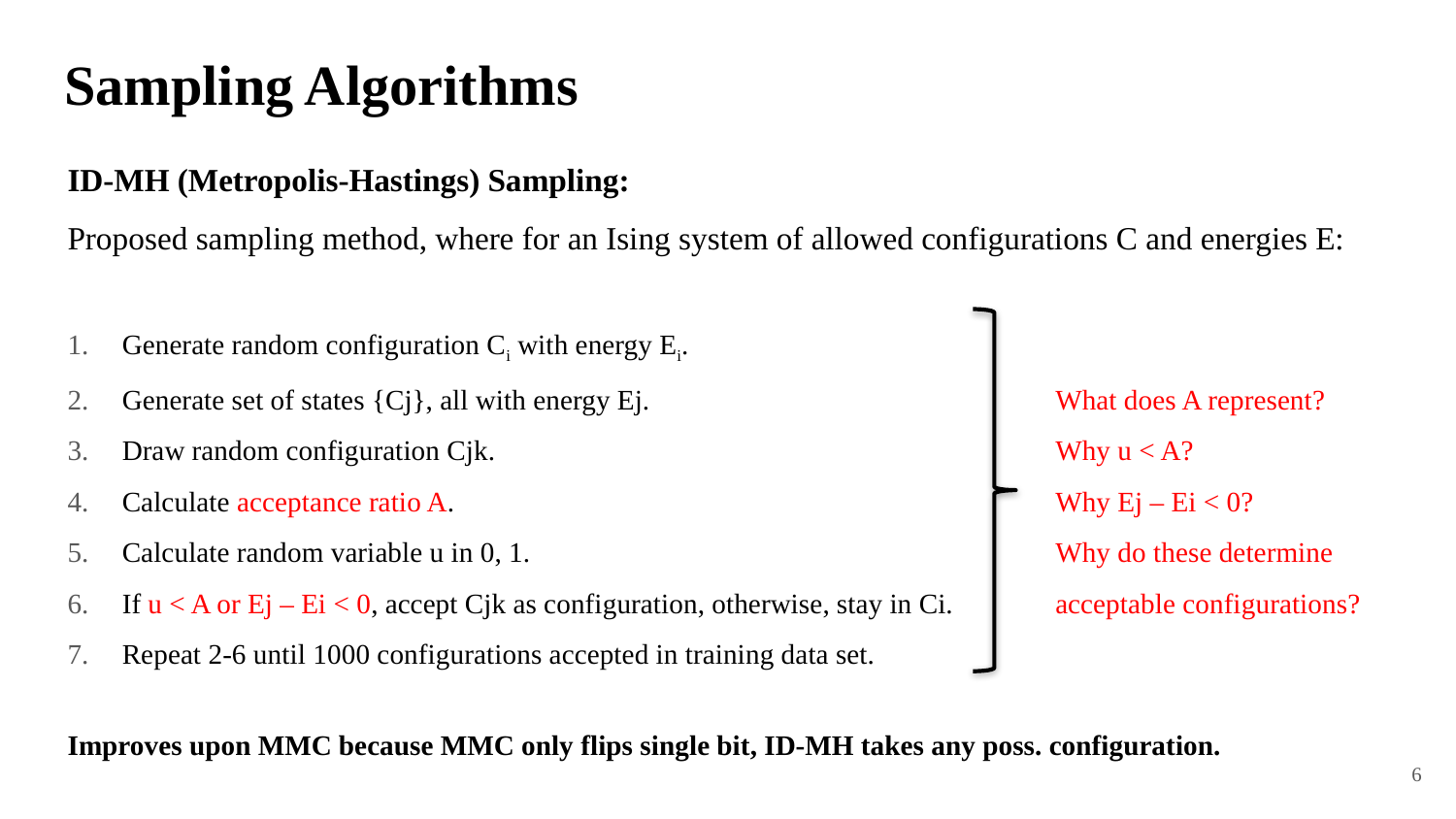

# Sampling Algorithms
ID-MH (Metropolis-Hastings) Sampling:
Proposed sampling method, where for an Ising system of allowed configurations C and energies E:

Generate random configuration Ci with energy Ei.
Generate set of states {Cj}, all with energy Ej.
Draw random configuration Cjk.
Calculate acceptance ratio A.
Calculate random variable u in 0, 1.
If u < A or Ej – Ei < 0, accept Cjk as configuration, otherwise, stay in Ci.
Repeat 2-6 until 1000 configurations accepted in training data set.

Improves upon MMC because MMC only flips single bit, ID-MH takes any poss. configuration.

What does A represent?
Why u < A?
Why Ej – Ei < 0?
Why do these determine acceptable configurations?
6